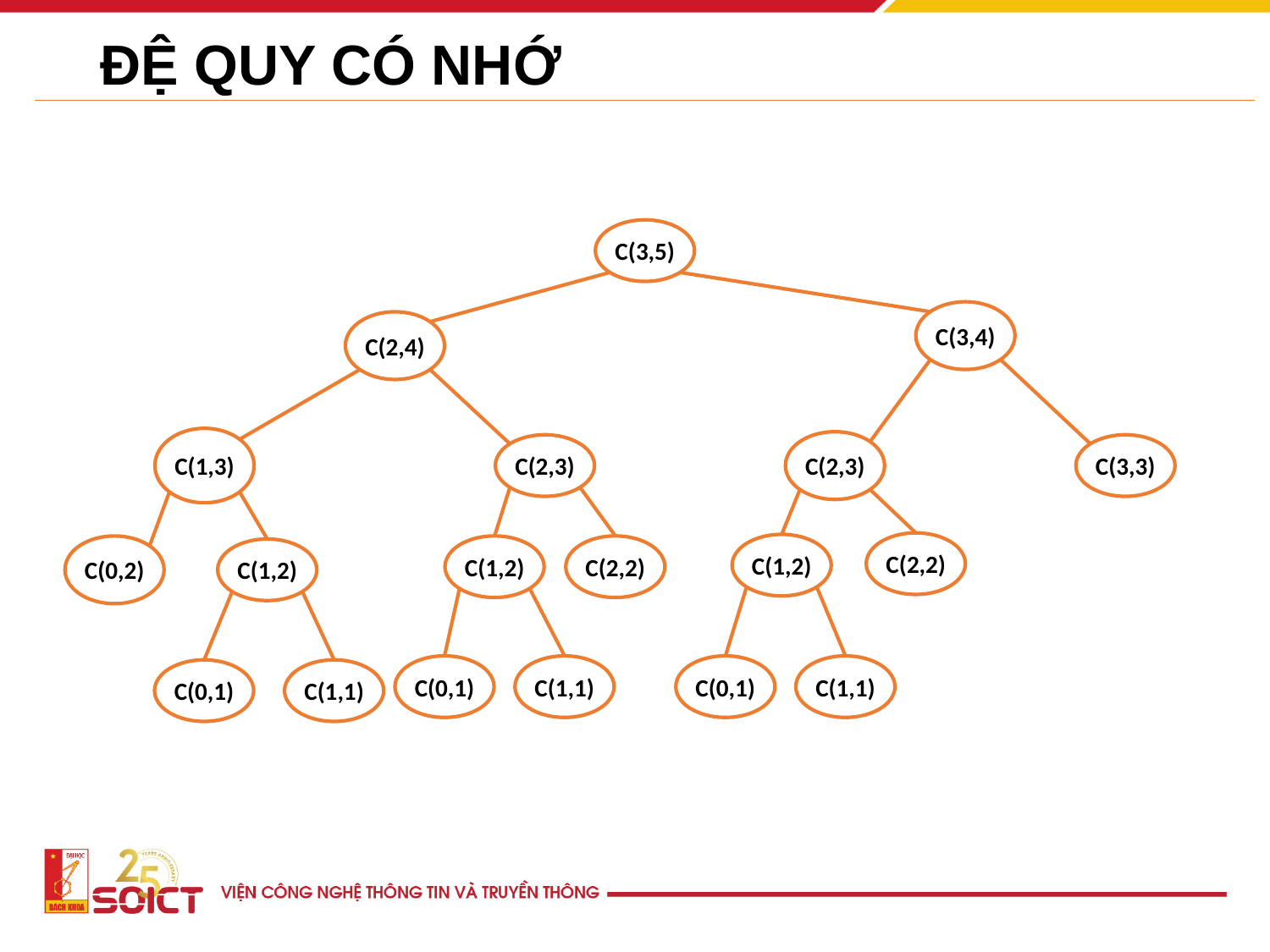

# ĐỆ QUY CÓ NHỚ
C(3,5)
C(3,4)
C(2,4)
C(1,3)
C(2,3)
C(2,3)
C(3,3)
C(2,2)
C(1,2)
C(2,2)
C(0,2)
C(1,2)
C(1,2)
C(0,1)
C(1,1)
C(0,1)
C(1,1)
C(0,1)
C(1,1)